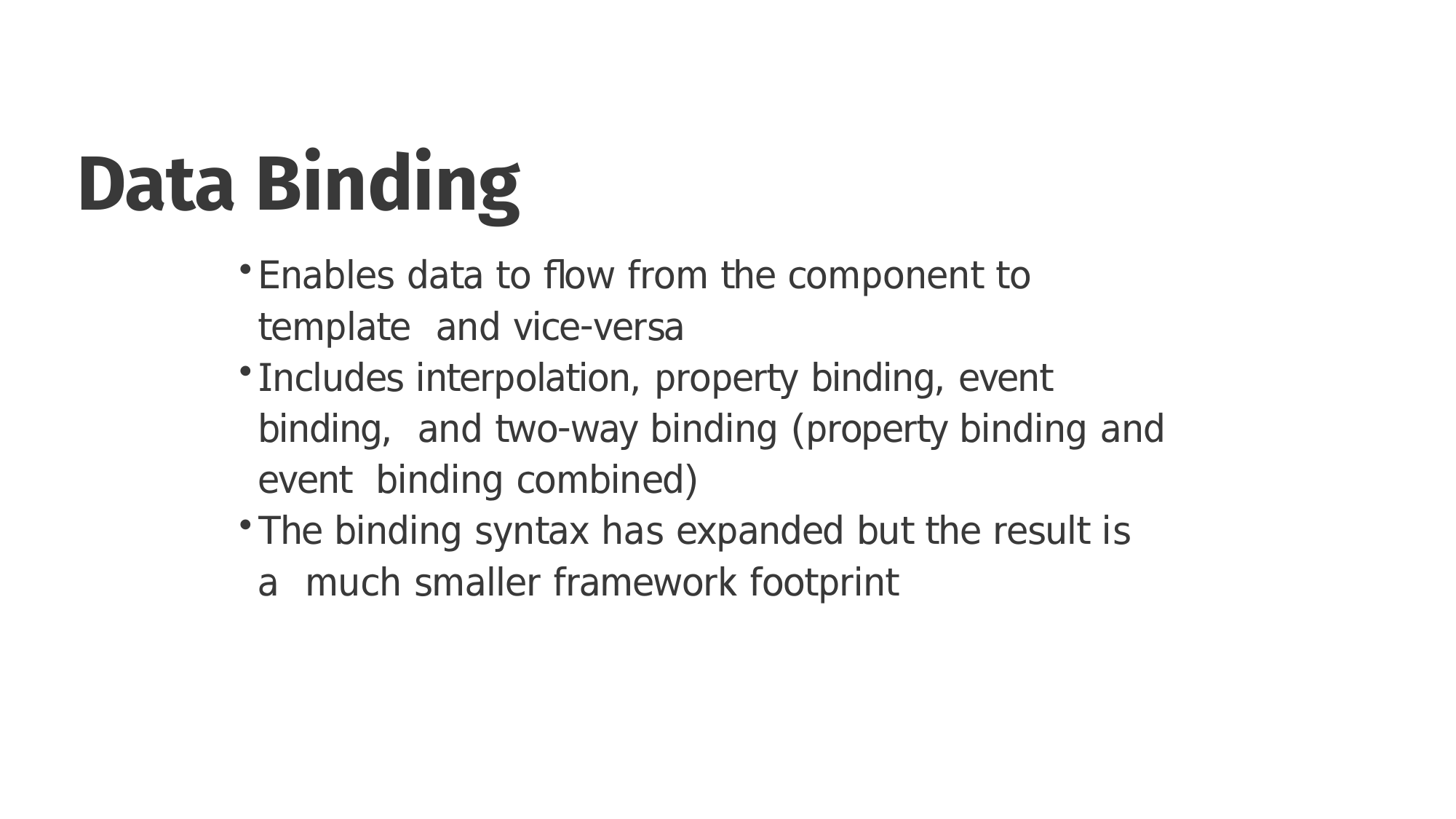

# Data Binding
Enables data to flow from the component to template  and vice-versa
Includes interpolation, property binding, event binding,  and two-way binding (property binding and event  binding combined)
The binding syntax has expanded but the result is a  much smaller framework footprint